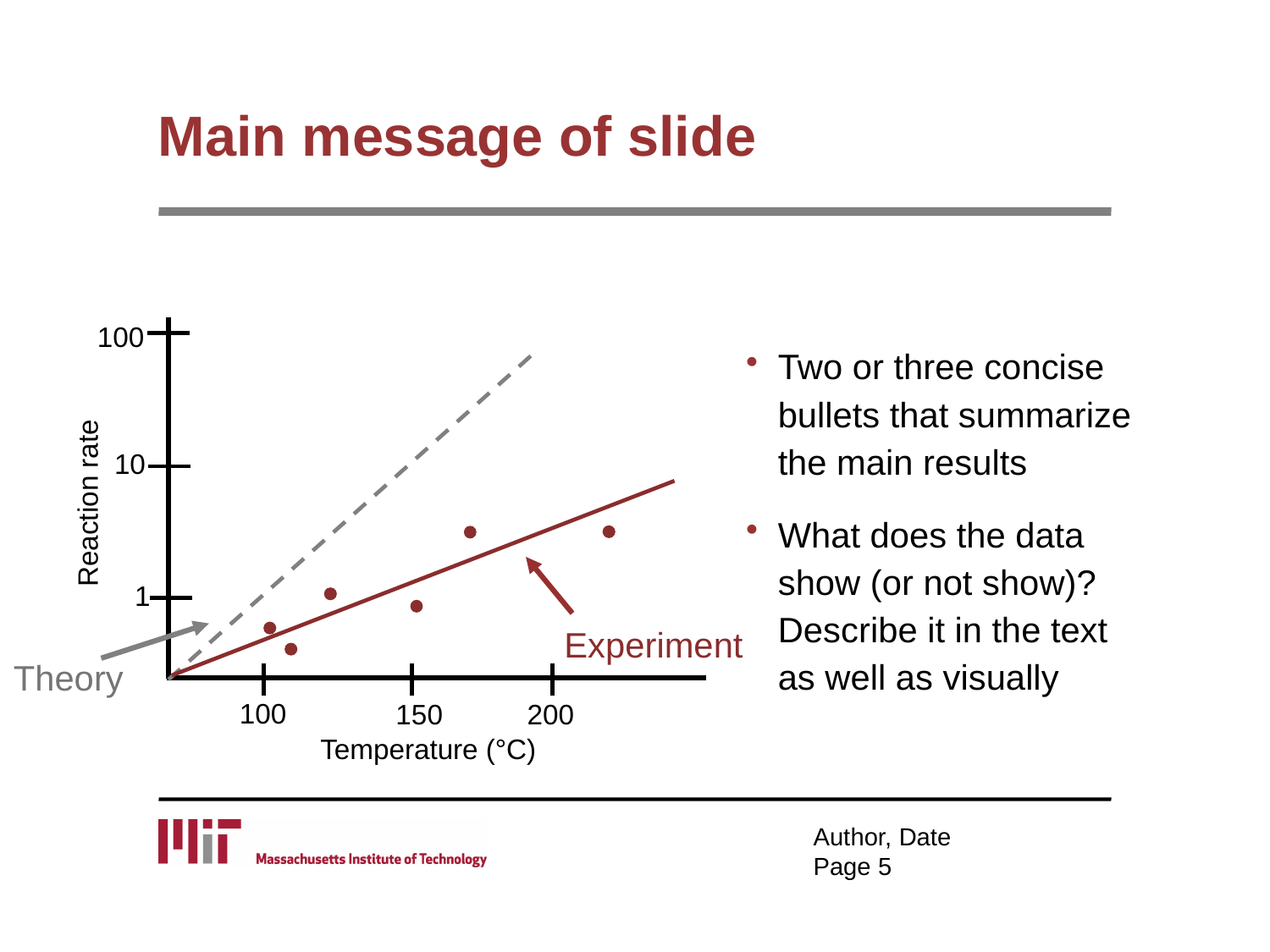

# Main message of slide
100
10

1

Experiment

100
150
200
Reaction rate
Theory
Temperature (°C)
Two or three concise bullets that summarize the main results
What does the data show (or not show)? Describe it in the text as well as visually
Author, Date
Page 5